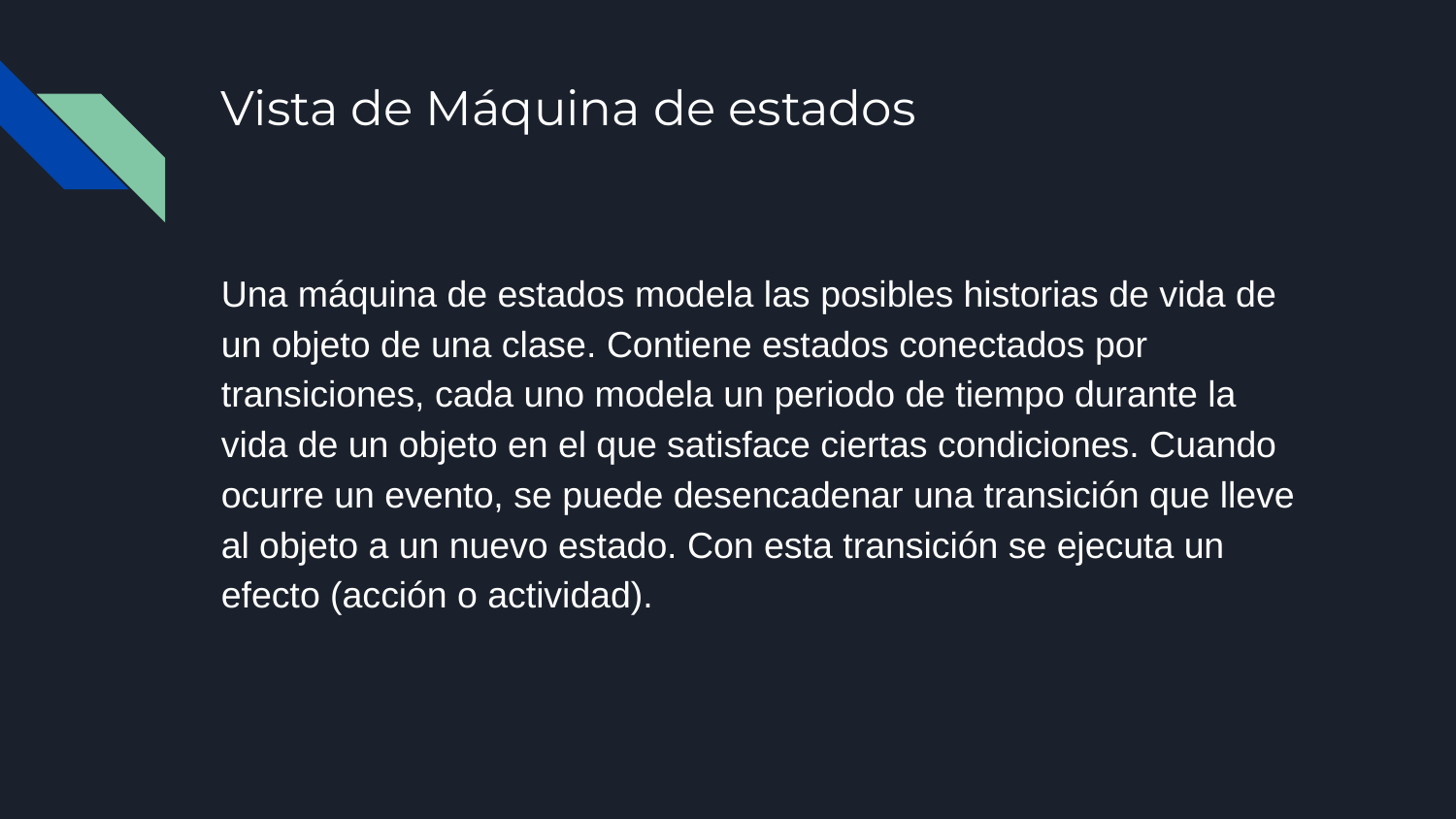

# Vista de Máquina de estados
Una máquina de estados modela las posibles historias de vida de un objeto de una clase. Contiene estados conectados por transiciones, cada uno modela un periodo de tiempo durante la vida de un objeto en el que satisface ciertas condiciones. Cuando ocurre un evento, se puede desencadenar una transición que lleve al objeto a un nuevo estado. Con esta transición se ejecuta un efecto (acción o actividad).